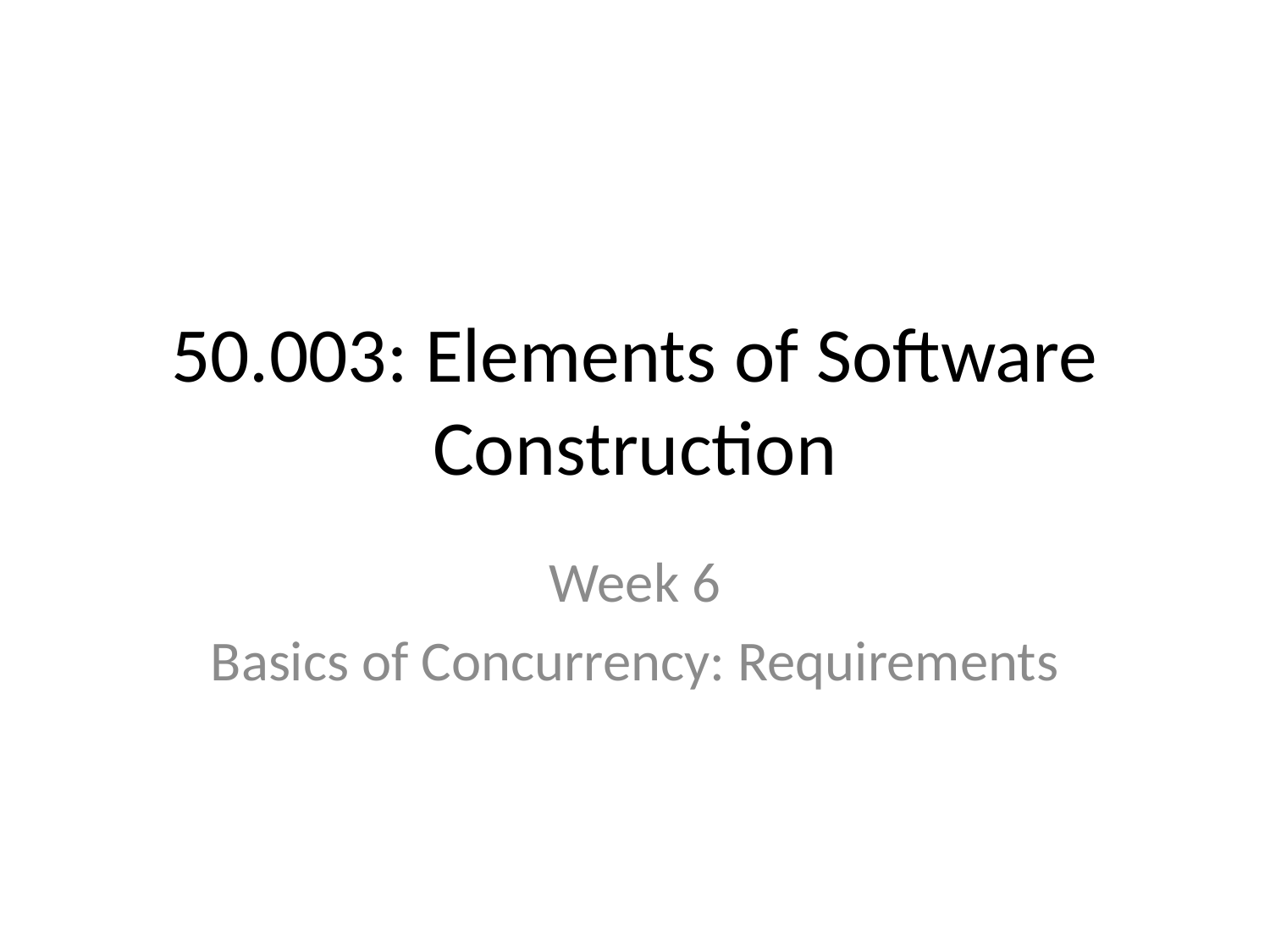

# 50.003: Elements of Software Construction
Week 6
Basics of Concurrency: Requirements